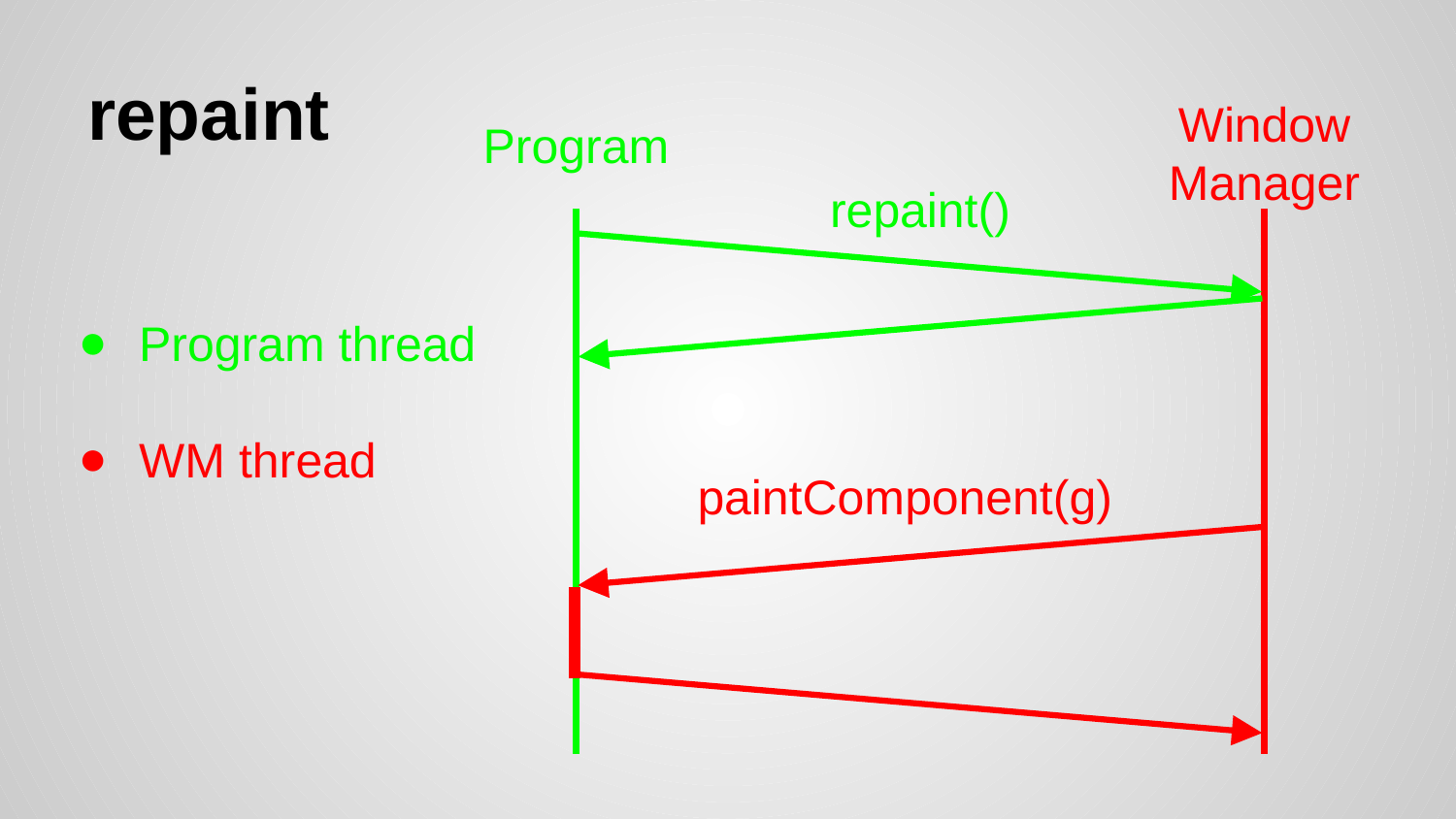

# repaint
Program
Window Manager
repaint()
Program thread
WM thread
paintComponent(g)